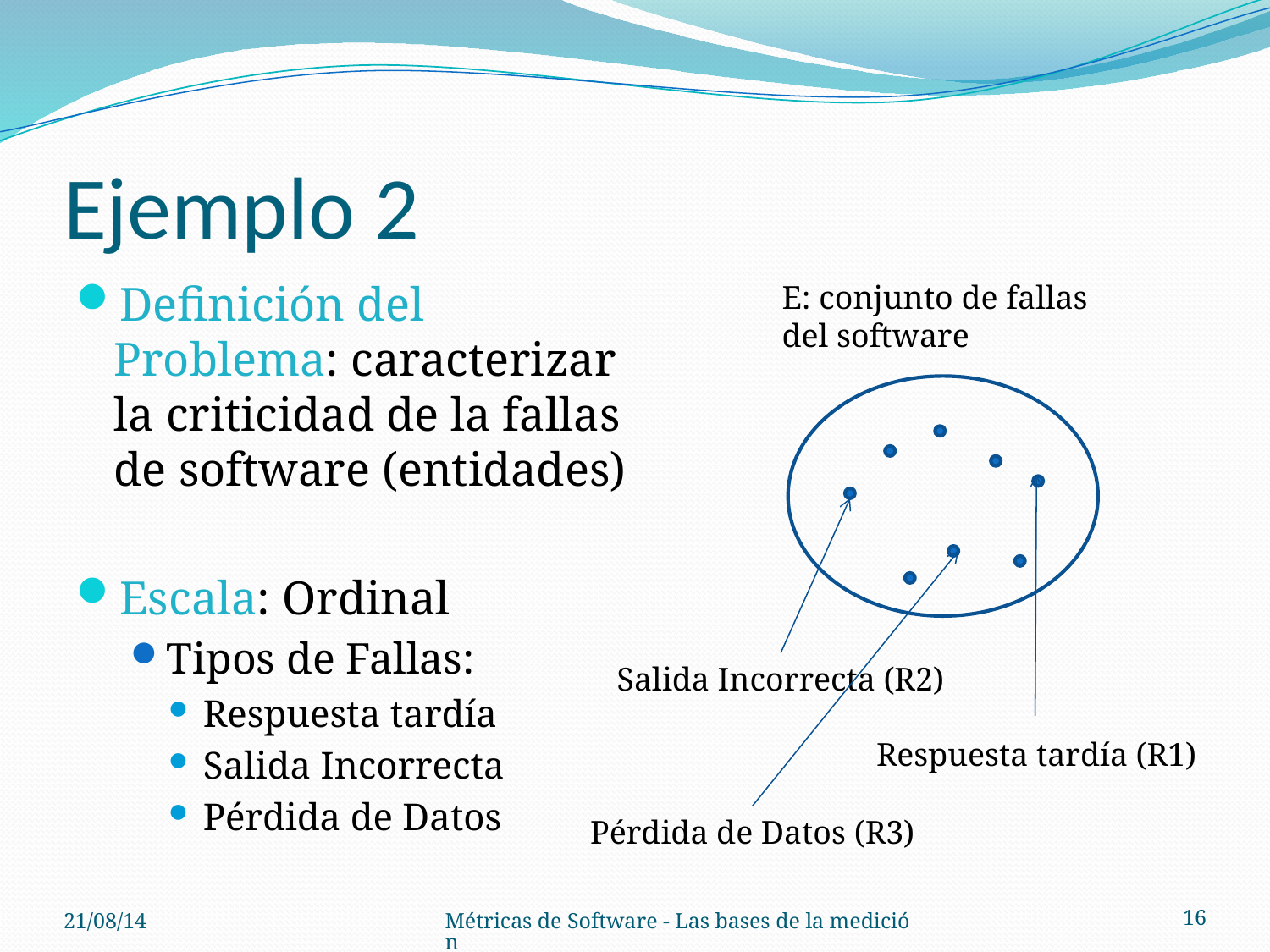

# Ejemplo 2
Definición del Problema: caracterizar la criticidad de la fallas de software (entidades)

Escala: Ordinal
Tipos de Fallas:
Respuesta tardía
Salida Incorrecta
Pérdida de Datos

E: conjunto de fallas
del software

Salida Incorrecta (R2)
Respuesta tardía (R1)
Pérdida de Datos (R3)
21/08/14
16
Métricas de Software - Las bases de la medición